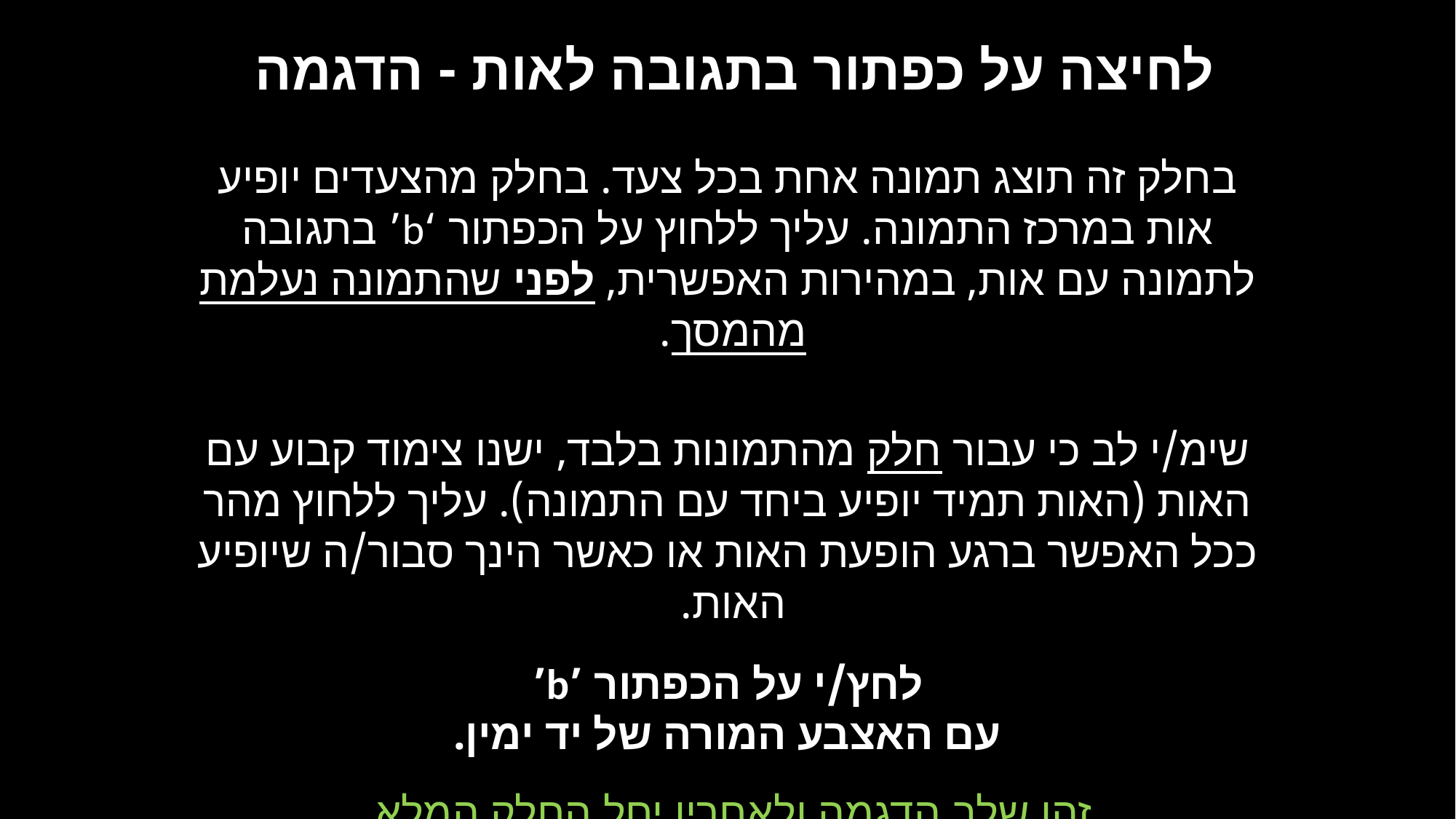

# לחיצה על כפתור בתגובה לאות - הדגמה
בחלק זה תוצג תמונה אחת בכל צעד. בחלק מהצעדים יופיע אות במרכז התמונה. עליך ללחוץ על הכפתור ‘b’ בתגובה לתמונה עם אות, במהירות האפשרית, לפני שהתמונה נעלמת מהמסך.

שימ/י לב כי עבור חלק מהתמונות בלבד, ישנו צימוד קבוע עם האות (האות תמיד יופיע ביחד עם התמונה). עליך ללחוץ מהר ככל האפשר ברגע הופעת האות או כאשר הינך סבור/ה שיופיע האות.

לחץ/י על הכפתור ’b’
עם האצבע המורה של יד ימין.

זהו שלב הדגמה ולאחריו יחל החלק המלא.
לחץ/י על אחד הכפתורים כדי להתחיל